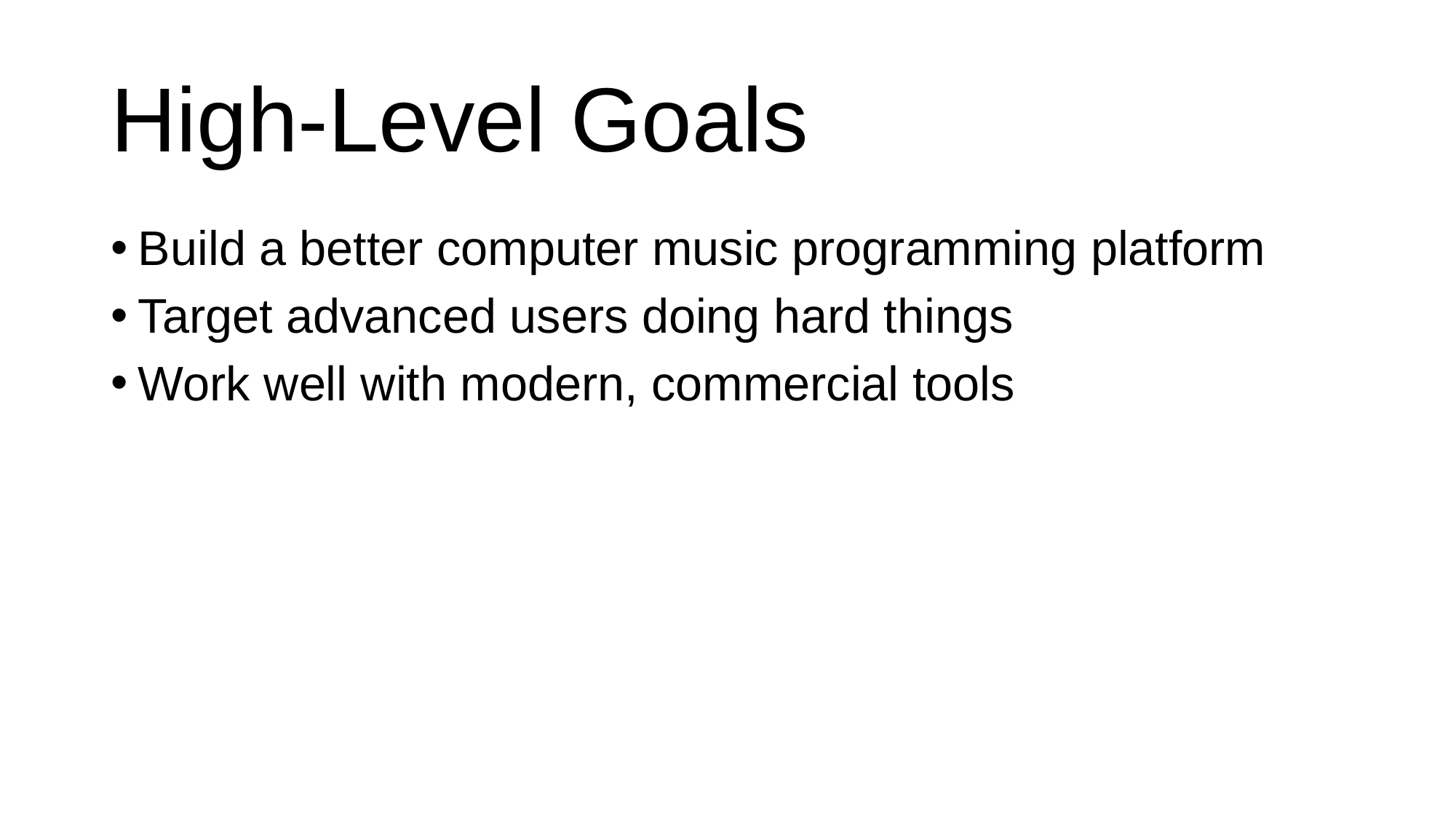

# High-Level Goals
Build a better computer music programming platform
Target advanced users doing hard things
Work well with modern, commercial tools